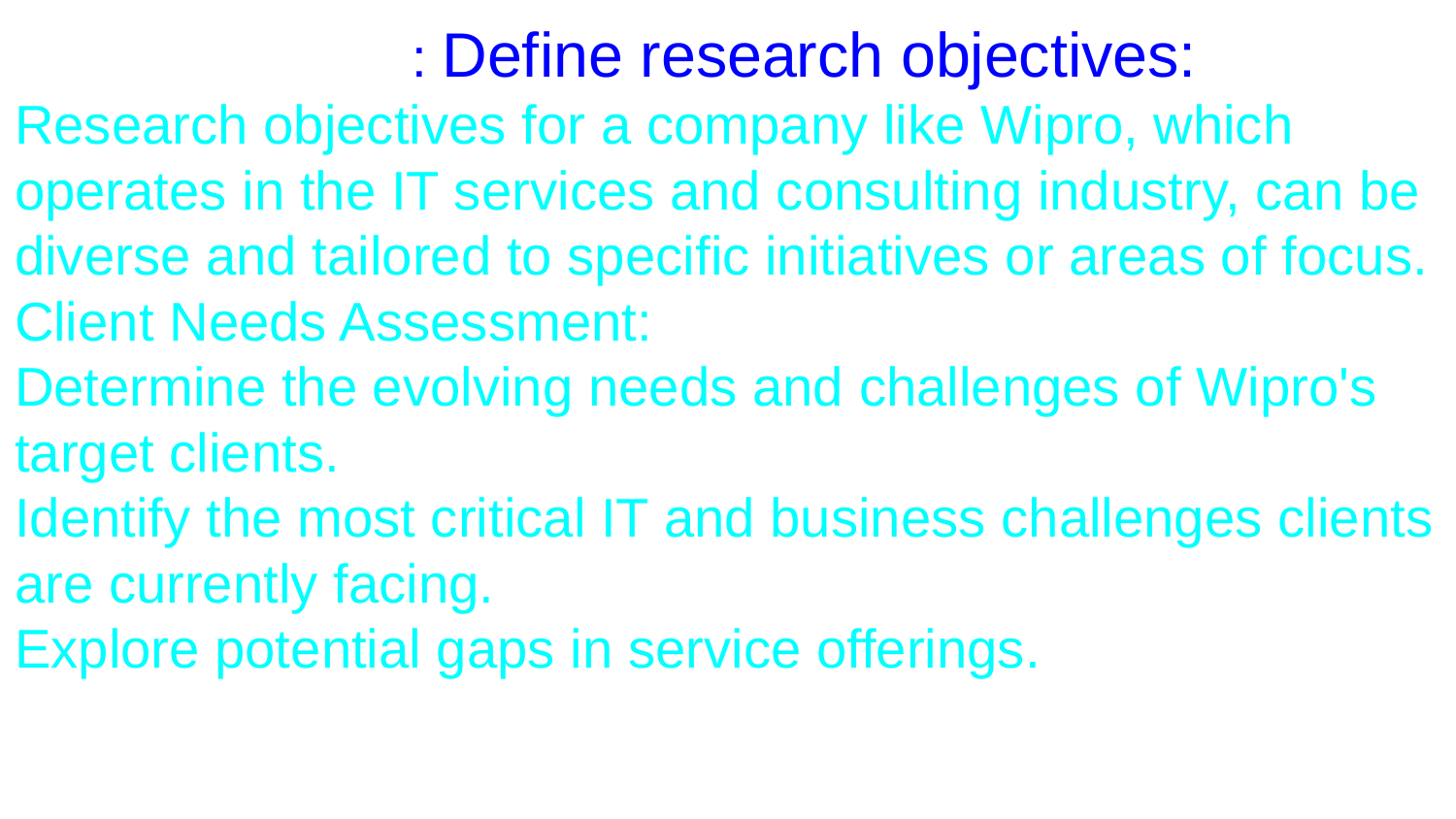

: Define research objectives:
Research objectives for a company like Wipro, which operates in the IT services and consulting industry, can be diverse and tailored to specific initiatives or areas of focus. Client Needs Assessment:
Determine the evolving needs and challenges of Wipro's target clients.
Identify the most critical IT and business challenges clients are currently facing.
Explore potential gaps in service offerings.